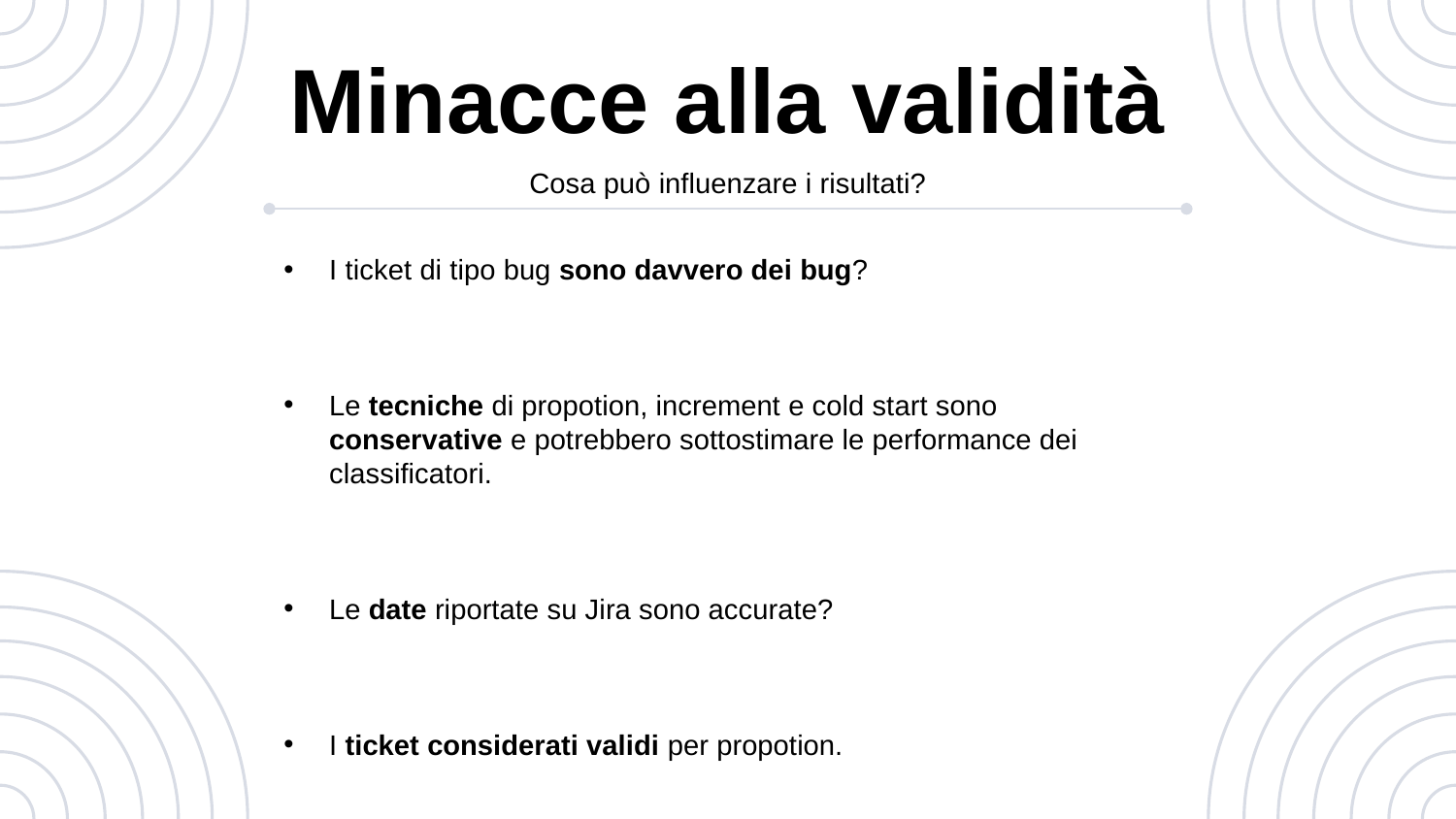

Minacce alla validità
Cosa può influenzare i risultati?

I ticket di tipo bug sono davvero dei bug?

Le tecniche di propotion, increment e cold start sono conservative e potrebbero sottostimare le performance dei classificatori.

Le date riportate su Jira sono accurate?

I ticket considerati validi per propotion.